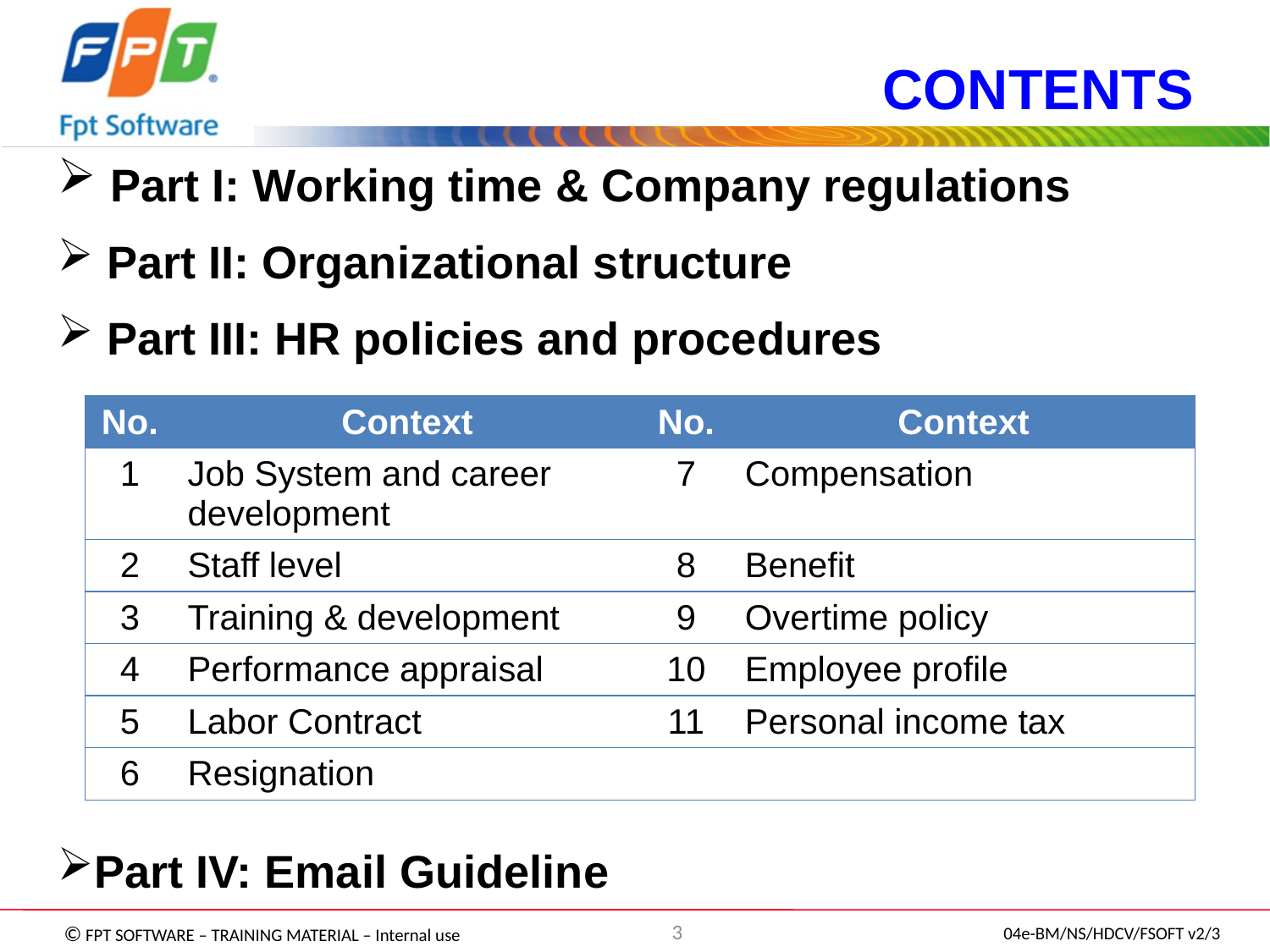

# CONTENTS
 Part I: Working time & Company regulations
 Part II: Organizational structure
 Part III: HR policies and procedures

Part IV: Email Guideline

| No. | Context | No. | Context |
| --- | --- | --- | --- |
| 1 | Job System and career development | 7 | Compensation |
| 2 | Staff level | 8 | Benefit |
| 3 | Training & development | 9 | Overtime policy |
| 4 | Performance appraisal | 10 | Employee profile |
| 5 | Labor Contract | 11 | Personal income tax |
| 6 | Resignation |  |  |
3